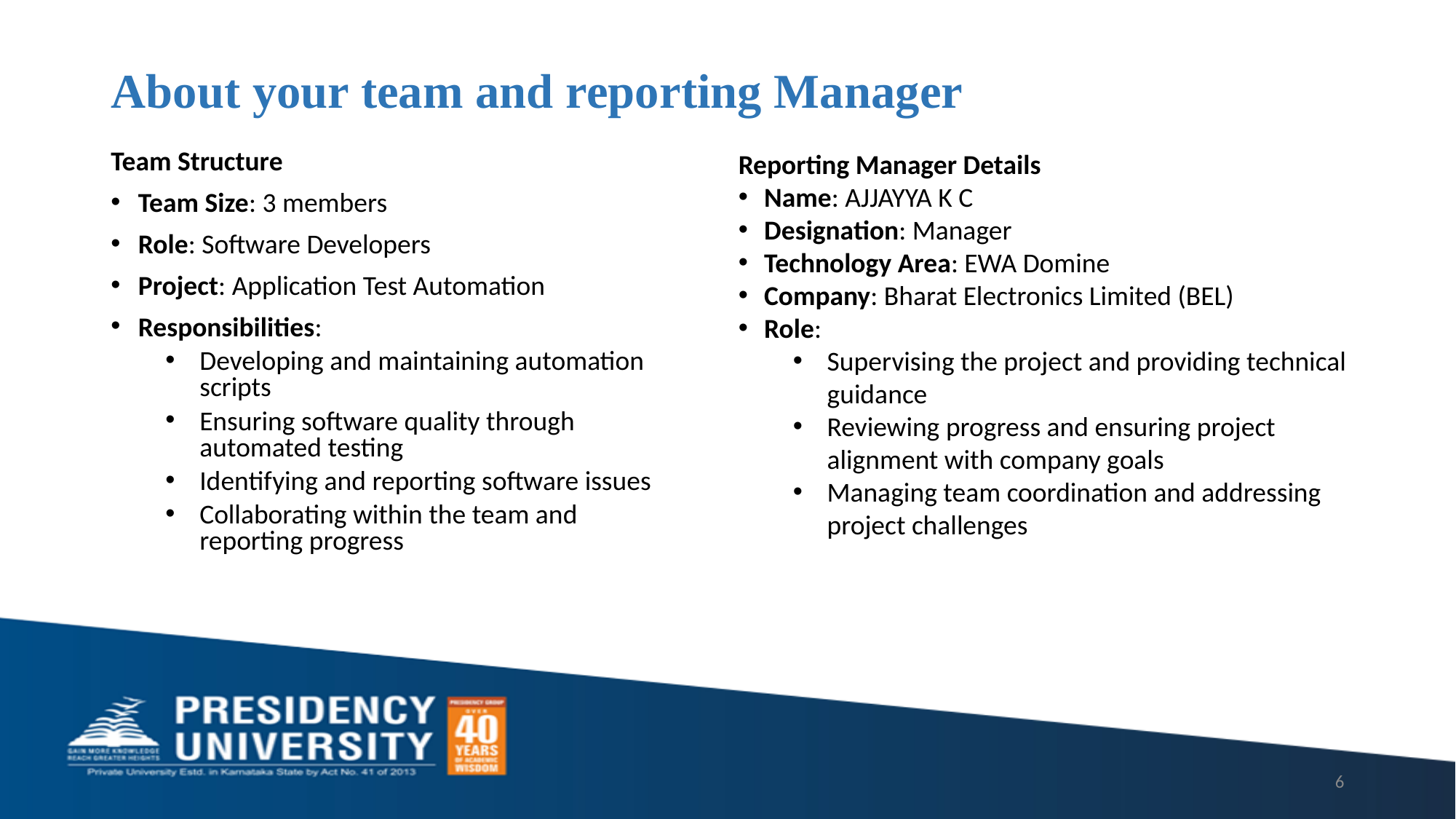

# About your team and reporting Manager
Reporting Manager Details
Name: AJJAYYA K C
Designation: Manager
Technology Area: EWA Domine
Company: Bharat Electronics Limited (BEL)
Role:
Supervising the project and providing technical guidance
Reviewing progress and ensuring project alignment with company goals
Managing team coordination and addressing project challenges
Team Structure
Team Size: 3 members
Role: Software Developers
Project: Application Test Automation
Responsibilities:
Developing and maintaining automation scripts
Ensuring software quality through automated testing
Identifying and reporting software issues
Collaborating within the team and reporting progress

6